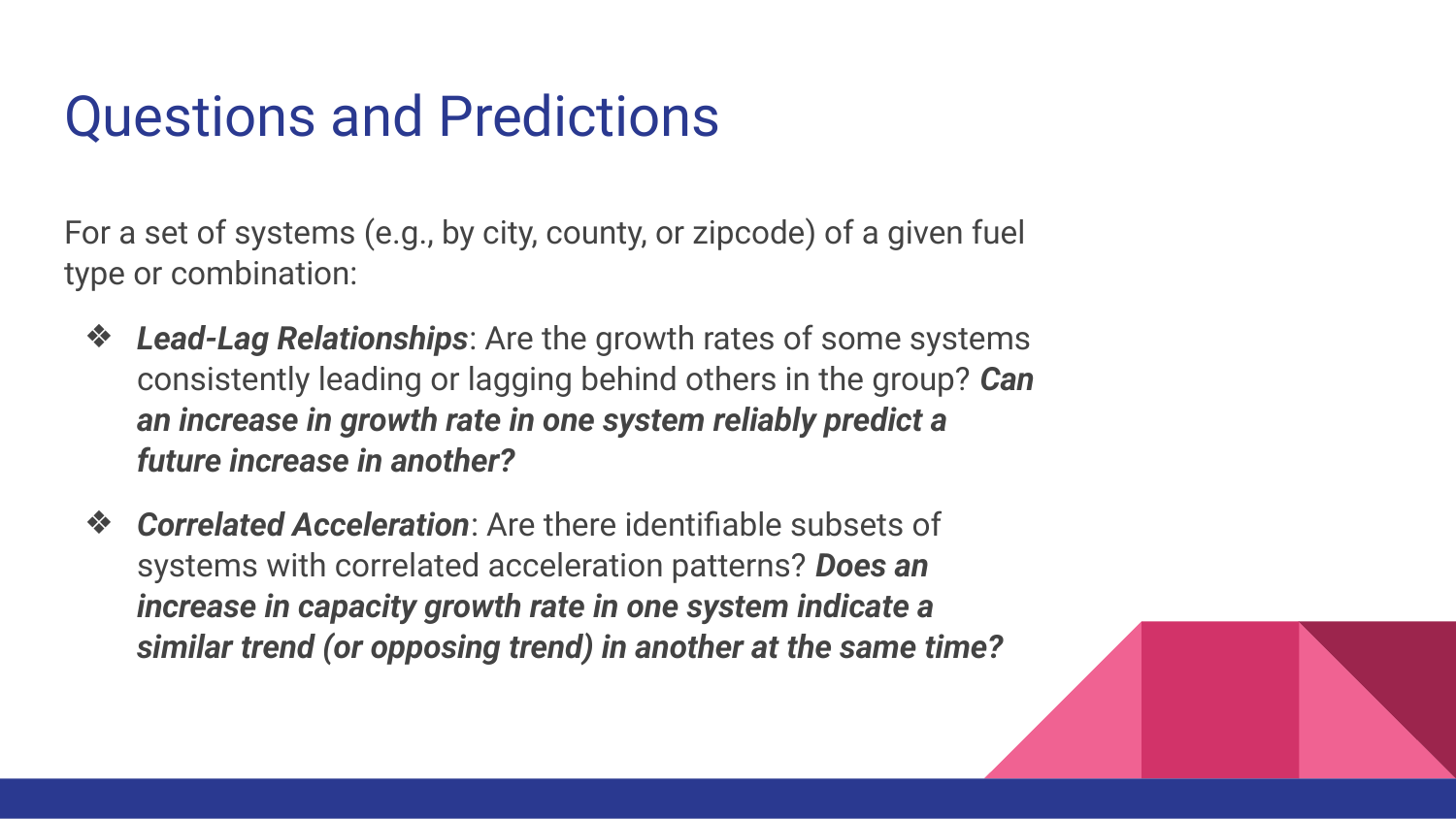

# Questions and Predictions
For a set of systems (e.g., by city, county, or zipcode) of a given fuel type or combination:
Lead-Lag Relationships: Are the growth rates of some systems consistently leading or lagging behind others in the group? Can an increase in growth rate in one system reliably predict a future increase in another?
Correlated Acceleration: Are there identifiable subsets of systems with correlated acceleration patterns? Does an increase in capacity growth rate in one system indicate a similar trend (or opposing trend) in another at the same time?